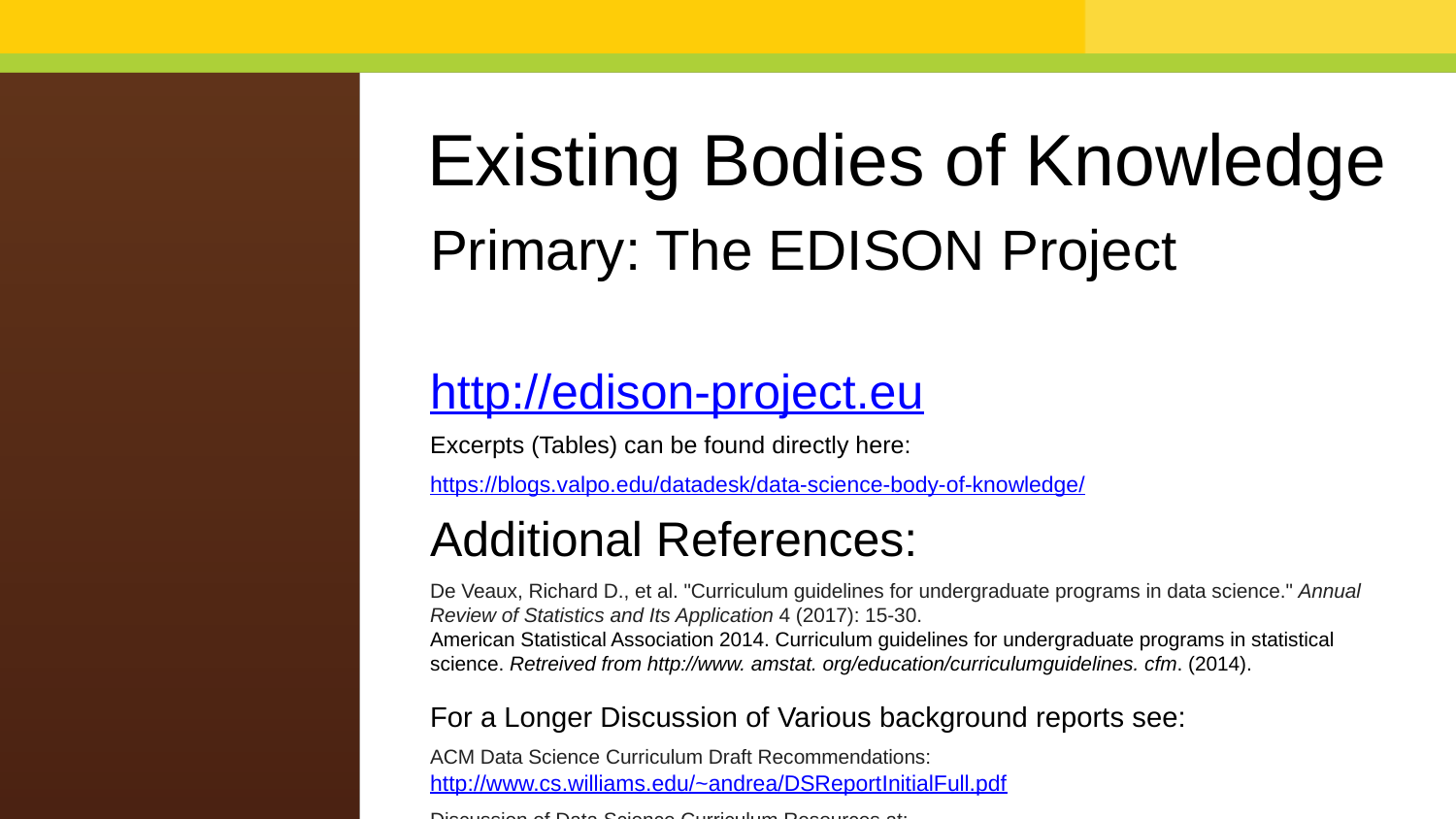

# Existing Bodies of Knowledge
Primary: The EDISON Project
				http://edison-project.eu
Excerpts (Tables) can be found directly here:
https://blogs.valpo.edu/datadesk/data-science-body-of-knowledge/
Additional References:
De Veaux, Richard D., et al. "Curriculum guidelines for undergraduate programs in data science." Annual Review of Statistics and Its Application 4 (2017): 15-30.
American Statistical Association 2014. Curriculum guidelines for undergraduate programs in statistical science. Retreived from http://www. amstat. org/education/curriculumguidelines. cfm. (2014).

For a Longer Discussion of Various background reports see:
ACM Data Science Curriculum Draft Recommendations: http://www.cs.williams.edu/~andrea/DSReportInitialFull.pdf
Discussion of Data Science Curriculum Resources at: https://blogs.valpo.edu/datadesk/data-science-curriculum-design-resources/